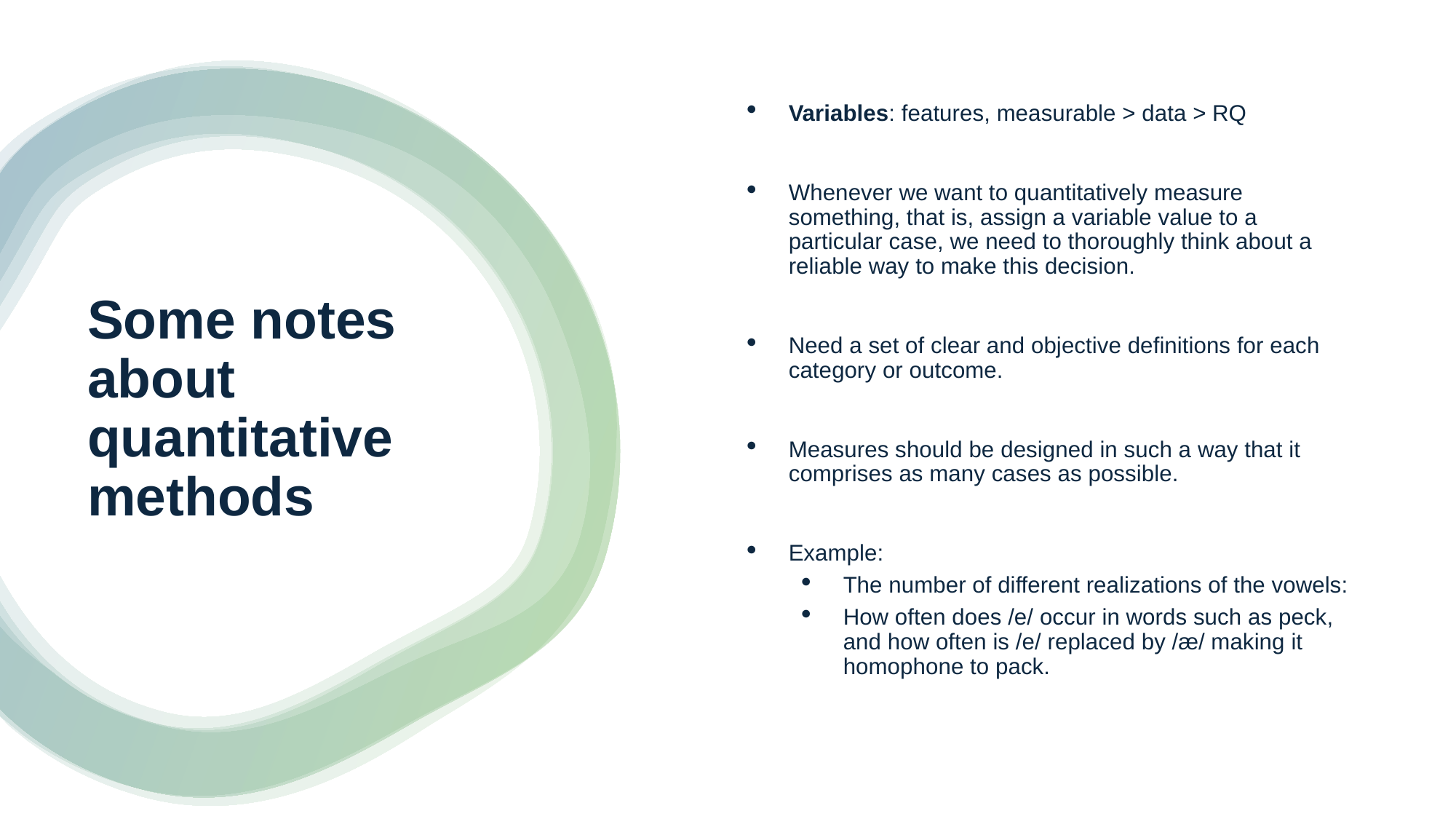

Variables: features, measurable > data > RQ

Whenever we want to quantitatively measure something, that is, assign a variable value to a particular case, we need to thoroughly think about a reliable way to make this decision.

Need a set of clear and objective definitions for each category or outcome.

Measures should be designed in such a way that it comprises as many cases as possible.

Example:
The number of different realizations of the vowels:
How often does /e/ occur in words such as peck, and how often is /e/ replaced by /æ/ making it homophone to pack.

# Some notes about quantitative methods